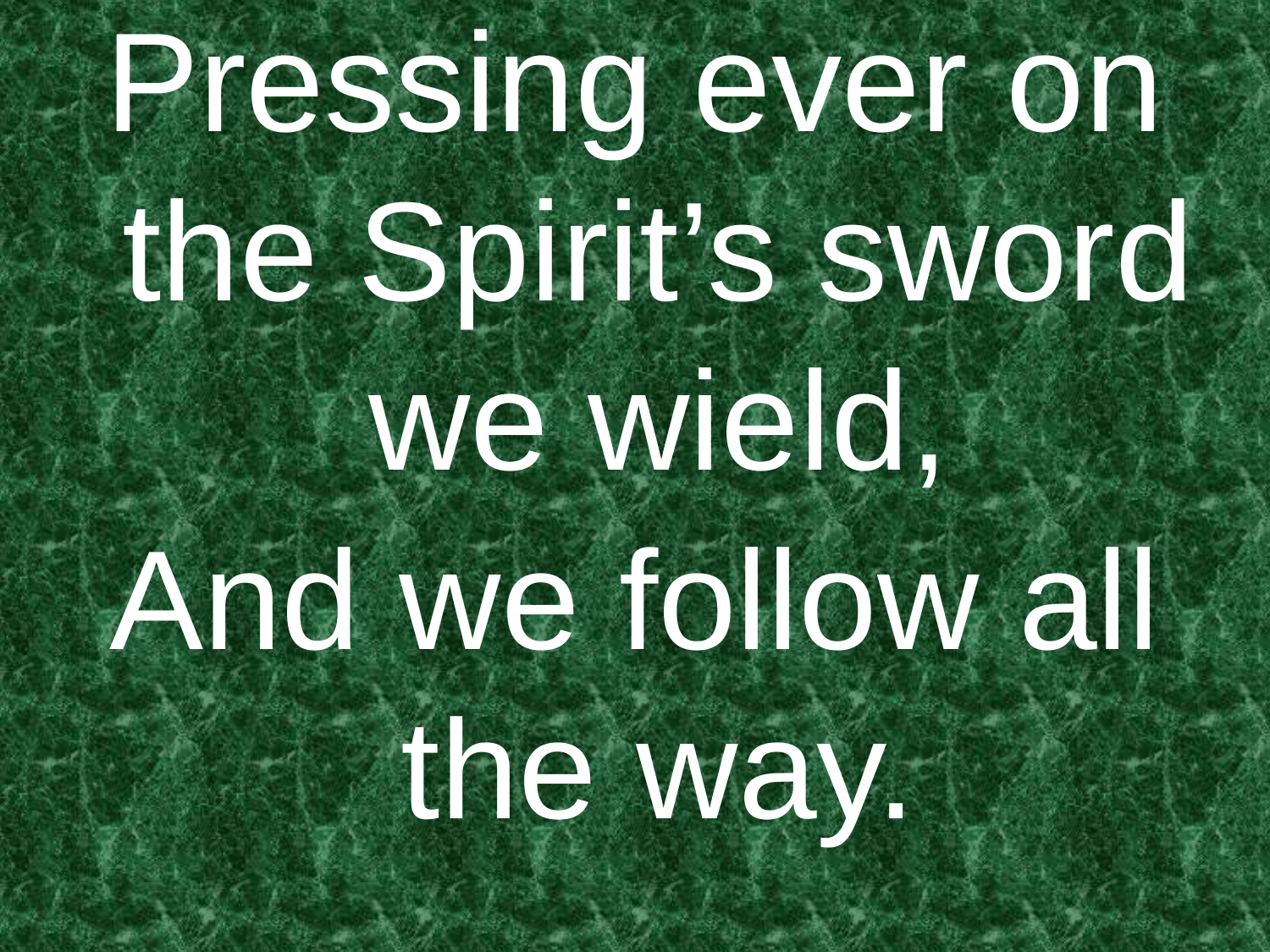

Pressing ever on the Spirit’s sword we wield,
And we follow all the way.